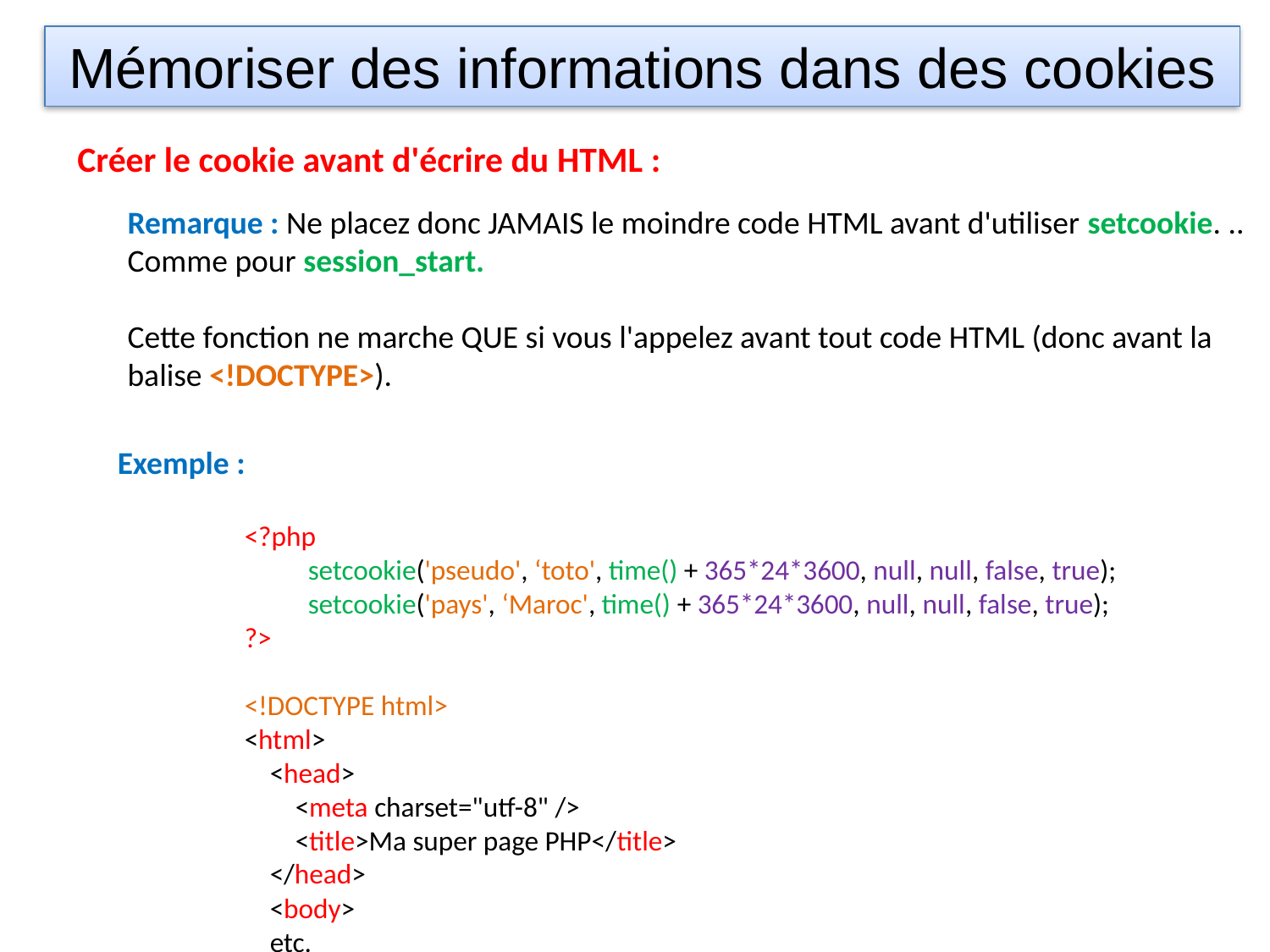

Mémoriser des informations dans des cookies
Créer le cookie avant d'écrire du HTML :
Remarque : Ne placez donc JAMAIS le moindre code HTML avant d'utiliser setcookie. .. Comme pour session_start.

Cette fonction ne marche QUE si vous l'appelez avant tout code HTML (donc avant la balise <!DOCTYPE>).
Exemple :

<?php
setcookie('pseudo', ‘toto', time() + 365*24*3600, null, null, false, true);
setcookie('pays', ‘Maroc', time() + 365*24*3600, null, null, false, true);
?>

<!DOCTYPE html>
<html>
    <head>
        <meta charset="utf-8" />
        <title>Ma super page PHP</title>
    </head>
    <body>
    etc.